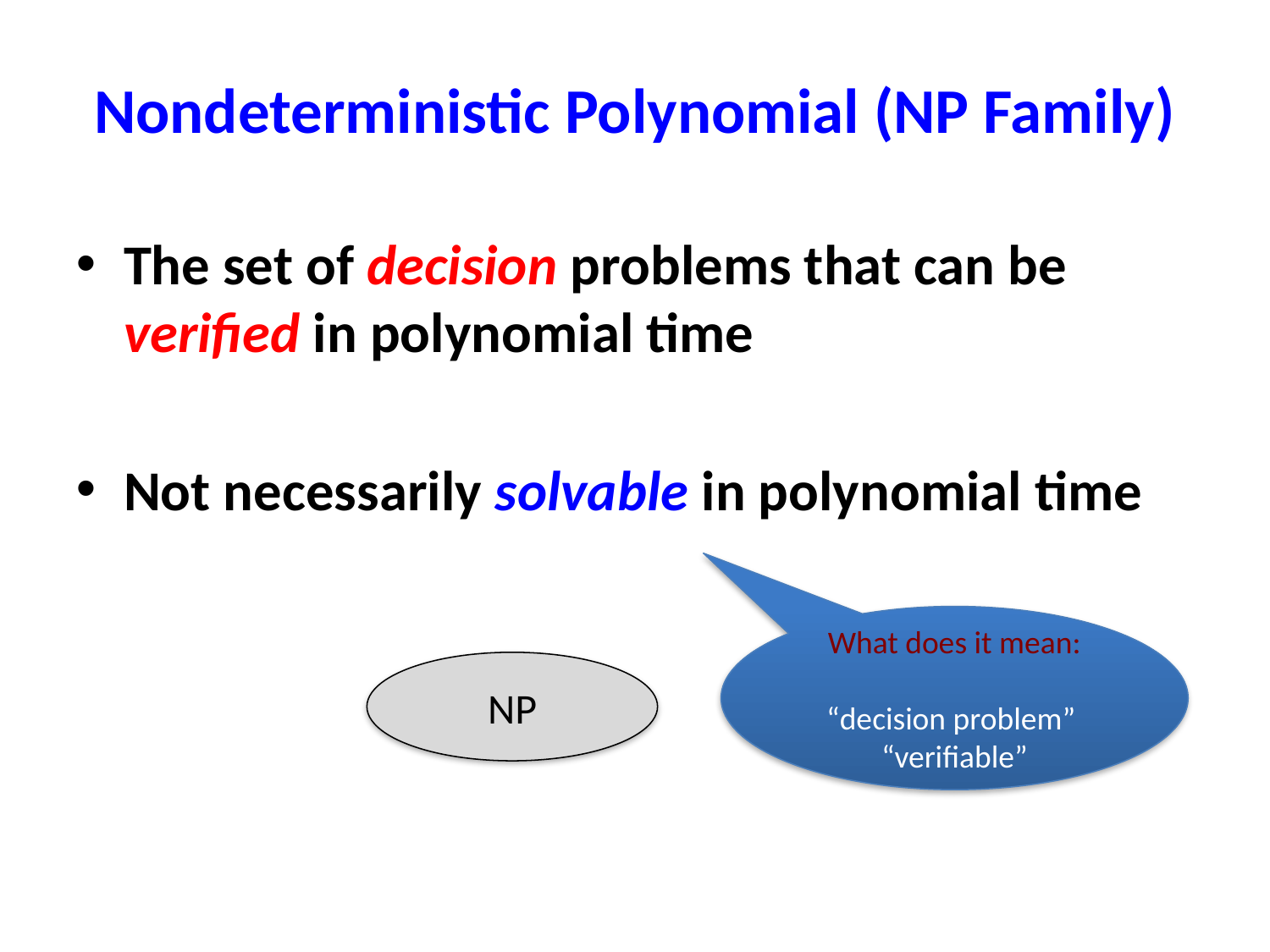

Nondeterministic Polynomial (NP Family)
The set of decision problems that can be verified in polynomial time

Not necessarily solvable in polynomial time
What does it mean:

“decision problem”
“verifiable”
NP